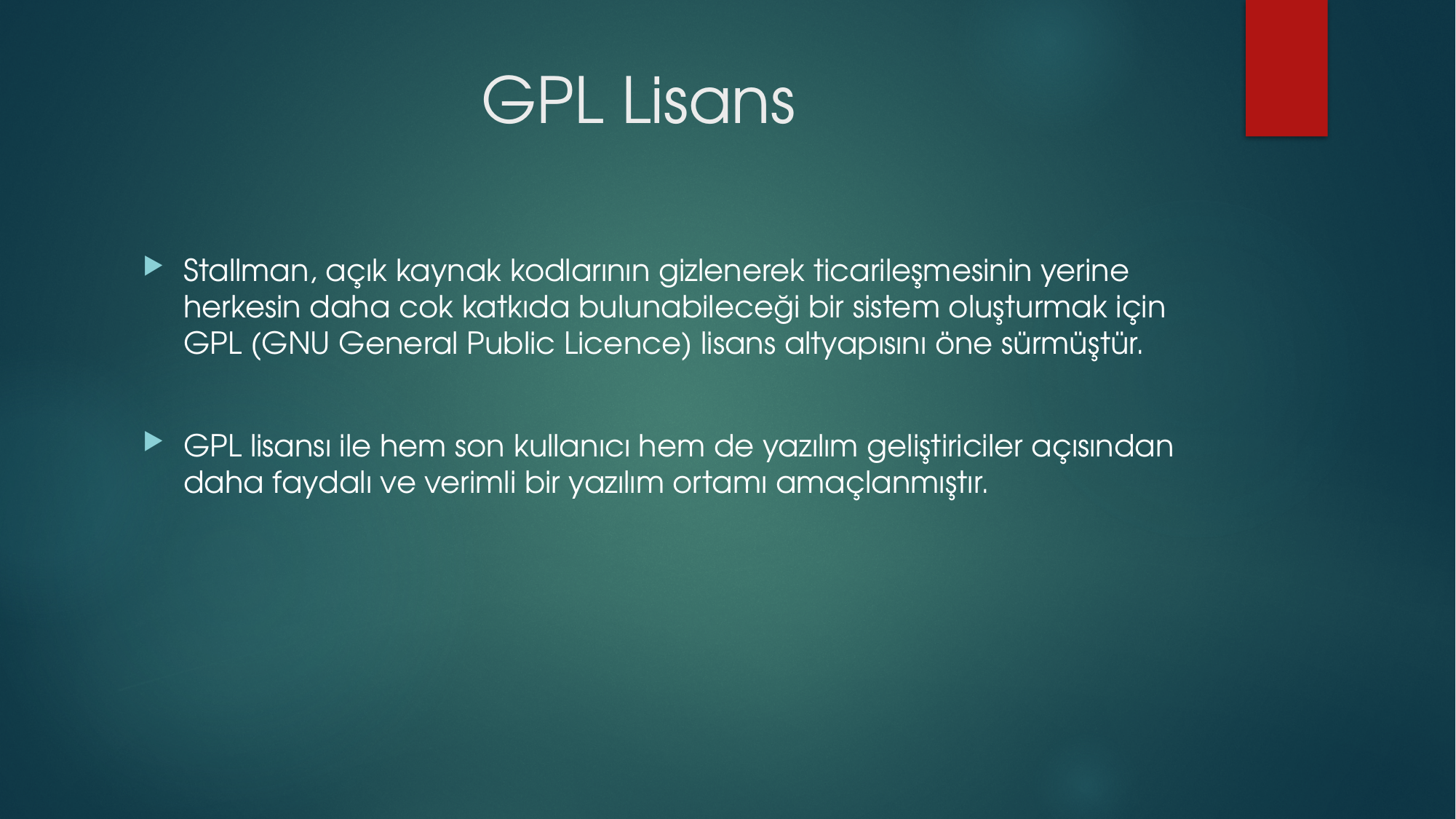

# GPL Lisans
Stallman, açık kaynak kodlarının gizlenerek ticarileşmesinin yerine herkesin daha cok katkıda bulunabileceği bir sistem oluşturmak için GPL (GNU General Public Licence) lisans altyapısını öne sürmüştür.

GPL lisansı ile hem son kullanıcı hem de yazılım geliştiriciler açısından daha faydalı ve verimli bir yazılım ortamı amaçlanmıştır.